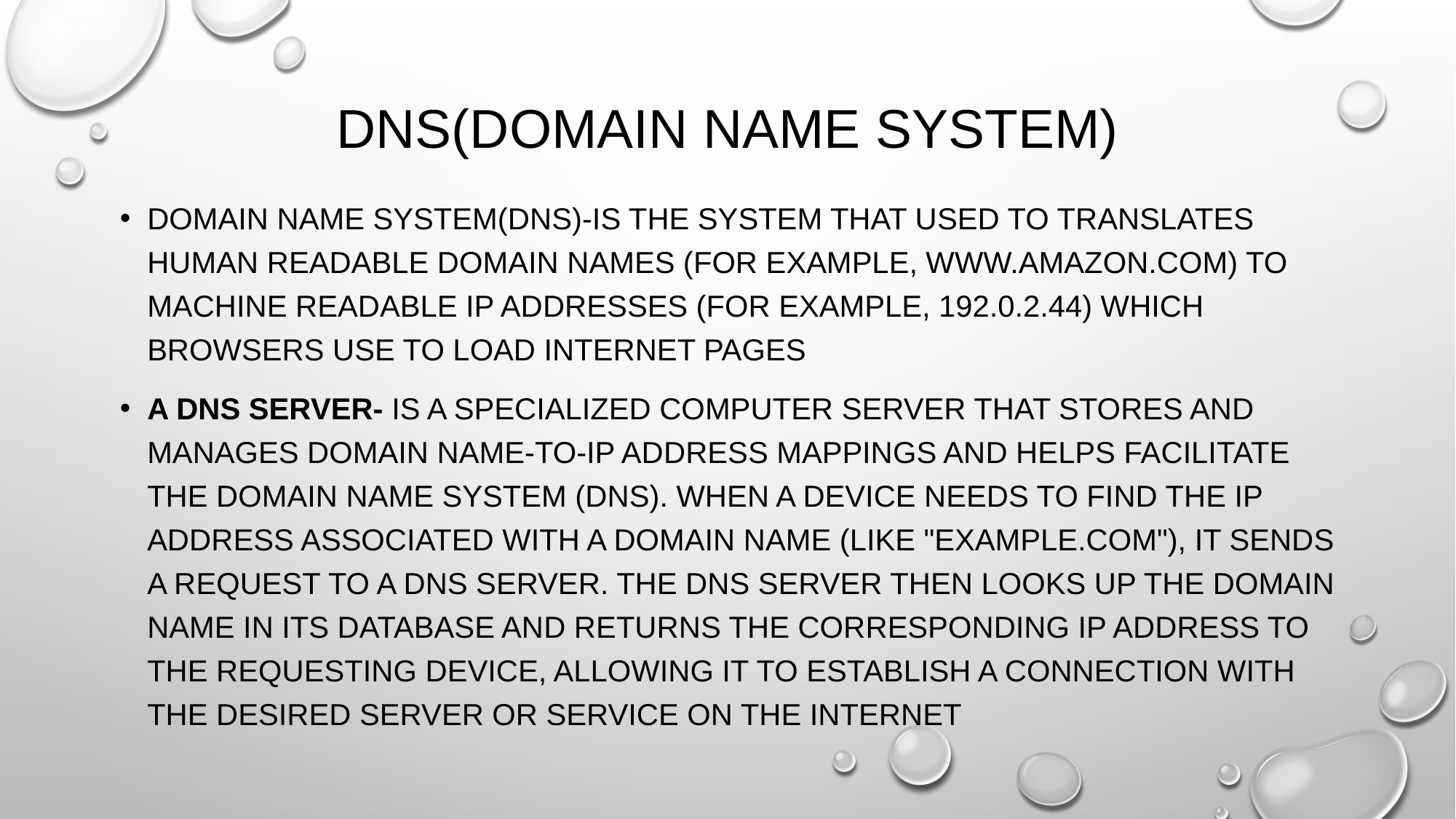

# Dns(domain name system)
Domain name system(dns)-is the system that used to translates human readable domain names (for example, www.amazon.com) to machine readable IP addresses (for example, 192.0.2.44) which browsers use to load internet pages
a DNS Server- is a specialized computer server that stores and manages domain name-to-IP address mappings and helps facilitate the Domain Name System (DNS). When a device needs to find the IP address associated with a domain name (like "example.com"), it sends a request to a DNS server. The DNS server then looks up the domain name in its database and returns the corresponding IP address to the requesting device, allowing it to establish a connection with the desired server or service on the internet